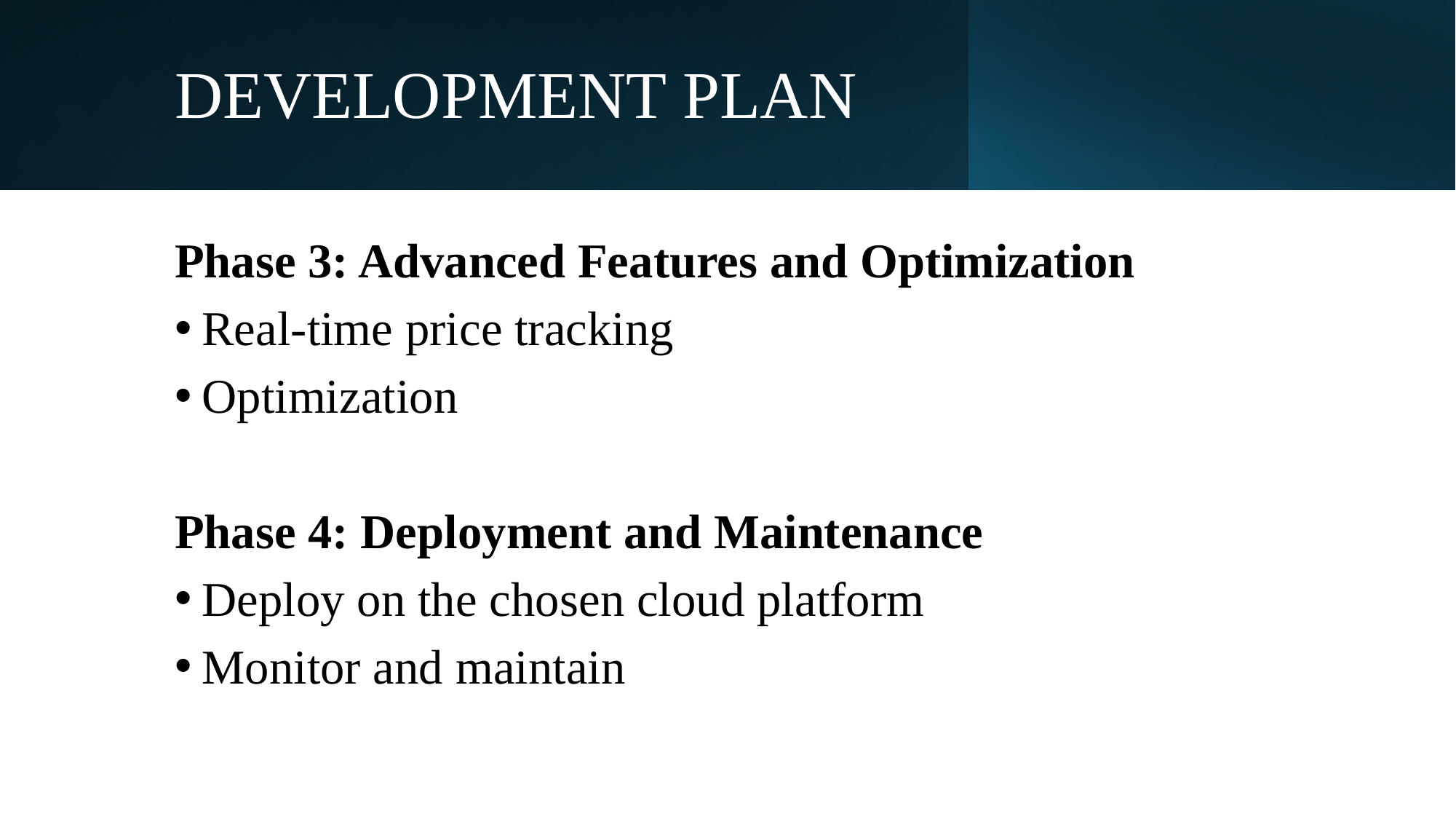

# DEVELOPMENT PLAN
Phase 3: Advanced Features and Optimization
Real-time price tracking
Optimization

Phase 4: Deployment and Maintenance
Deploy on the chosen cloud platform
Monitor and maintain